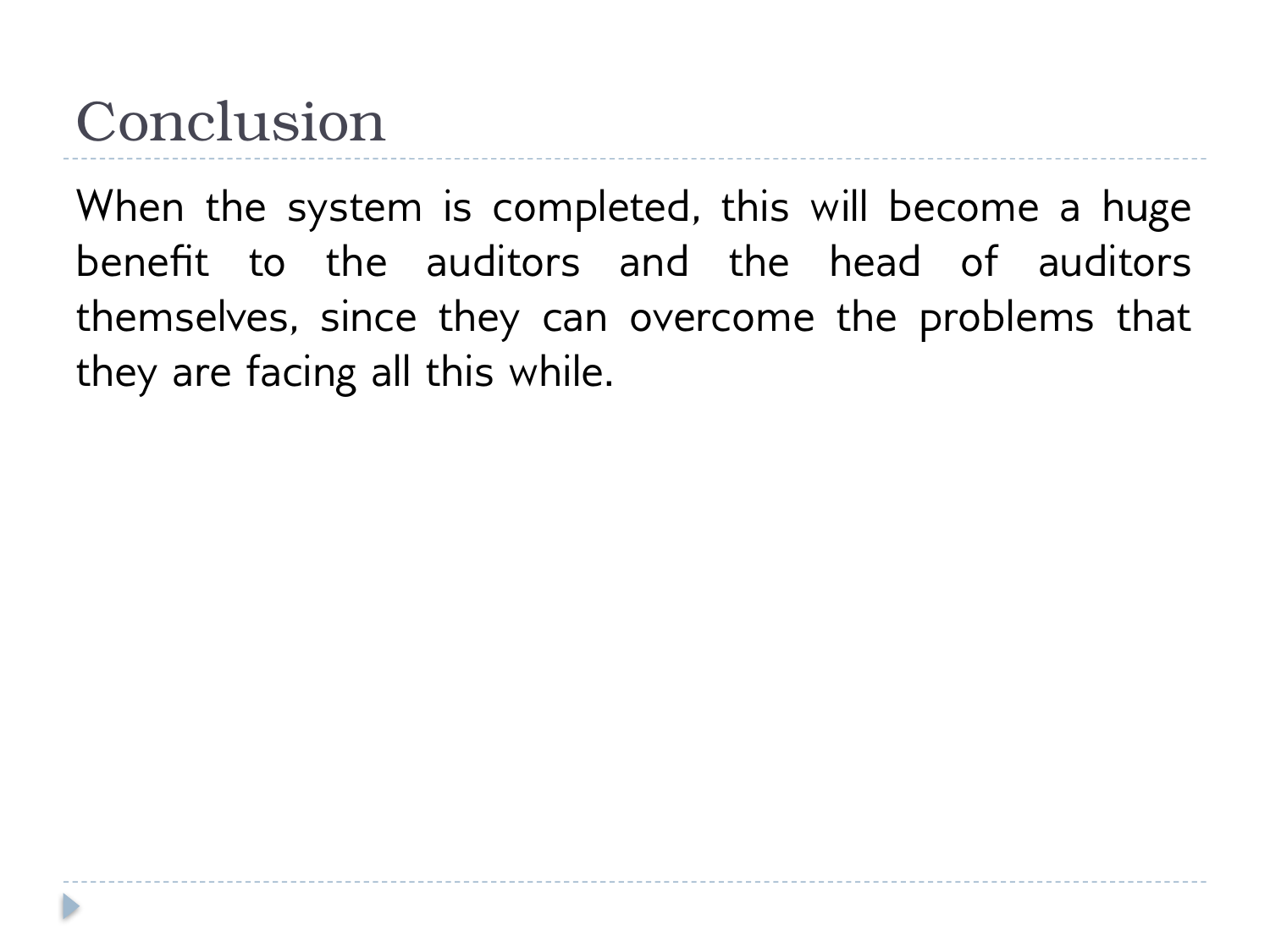

# Conclusion
When the system is completed, this will become a huge benefit to the auditors and the head of auditors themselves, since they can overcome the problems that they are facing all this while.